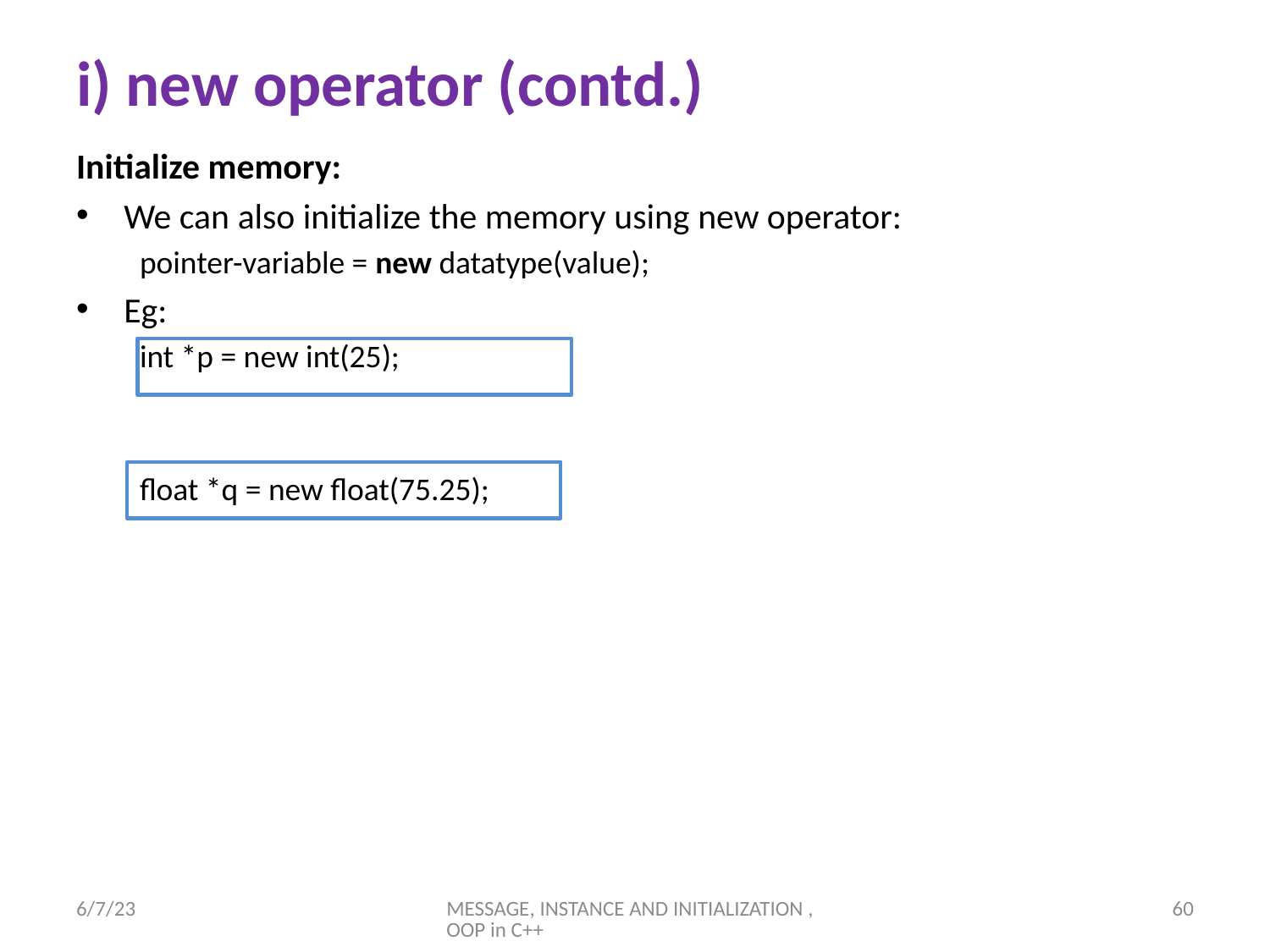

# i) new operator (contd.)
Initialize memory:
We can also initialize the memory using new operator:
pointer-variable = new datatype(value);
Eg:
int *p = new int(25);

float *q = new float(75.25);

6/7/23
MESSAGE, INSTANCE AND INITIALIZATION , OOP in C++
60